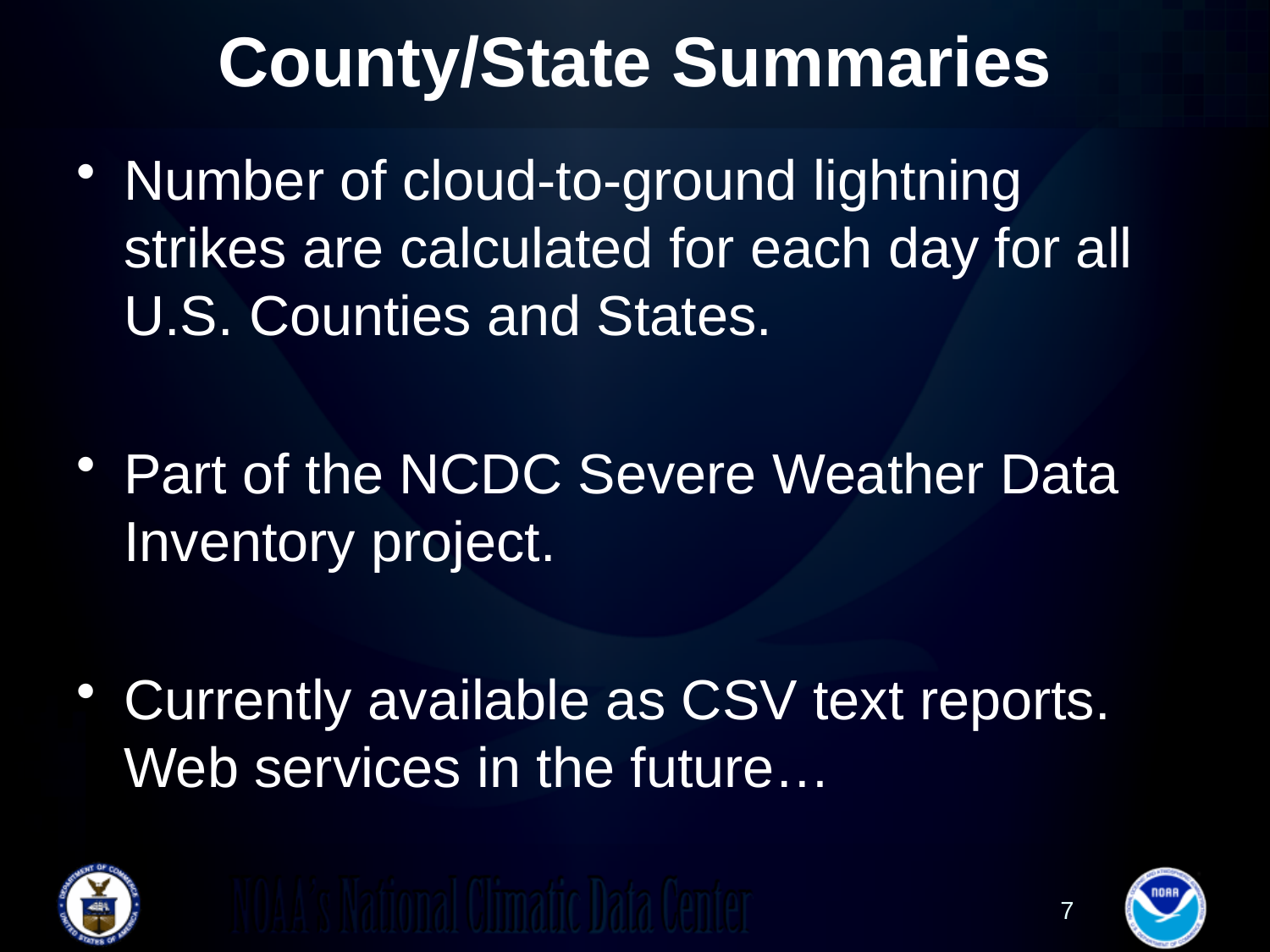

# County/State Summaries
Number of cloud-to-ground lightning strikes are calculated for each day for all U.S. Counties and States.

Part of the NCDC Severe Weather Data Inventory project.

Currently available as CSV text reports.  Web services in the future…